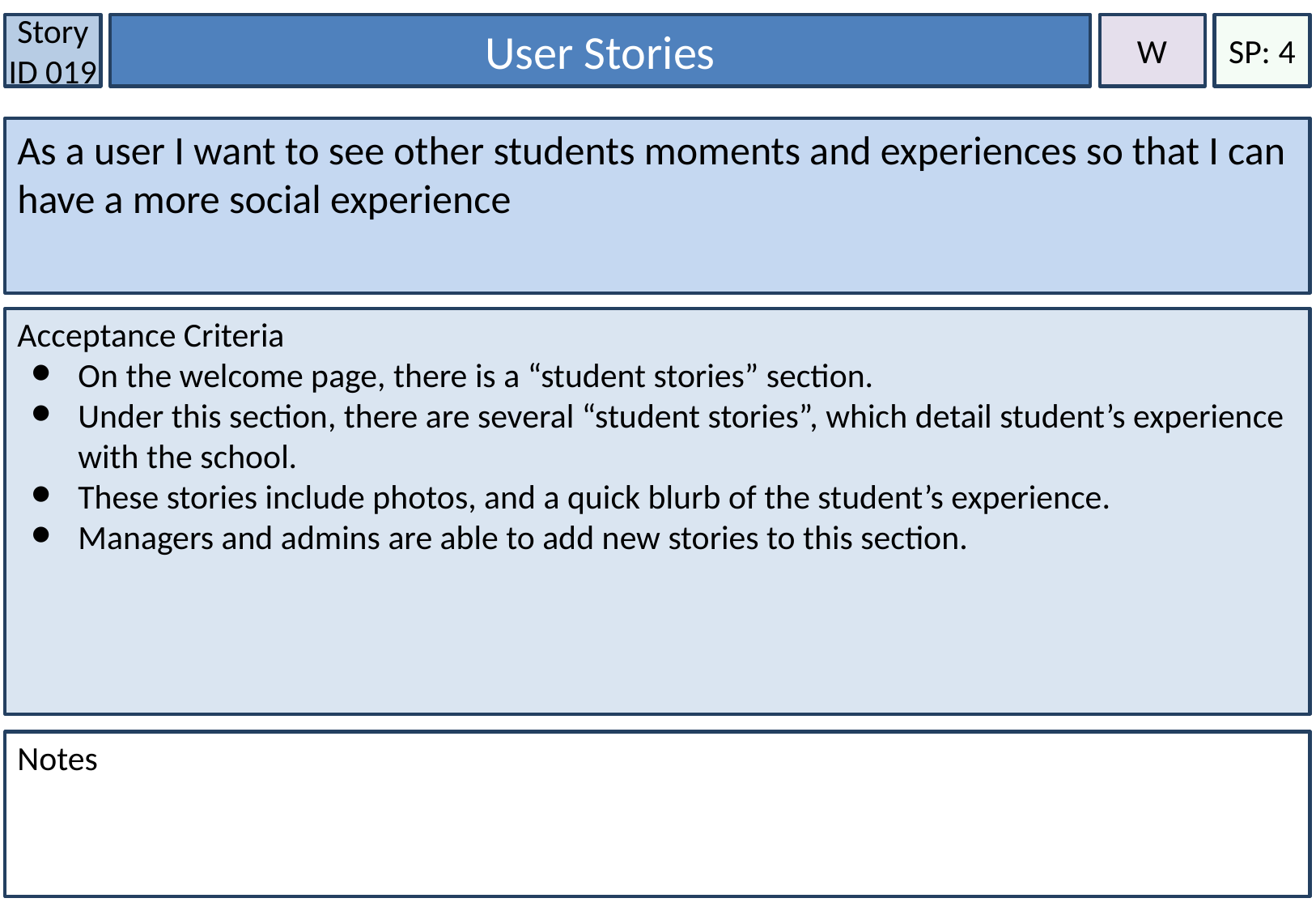

Story ID 019
User Stories
W
SP: 4
As a user I want to see other students moments and experiences so that I can have a more social experience
Acceptance Criteria
On the welcome page, there is a “student stories” section.
Under this section, there are several “student stories”, which detail student’s experience with the school.
These stories include photos, and a quick blurb of the student’s experience.
Managers and admins are able to add new stories to this section.
Notes